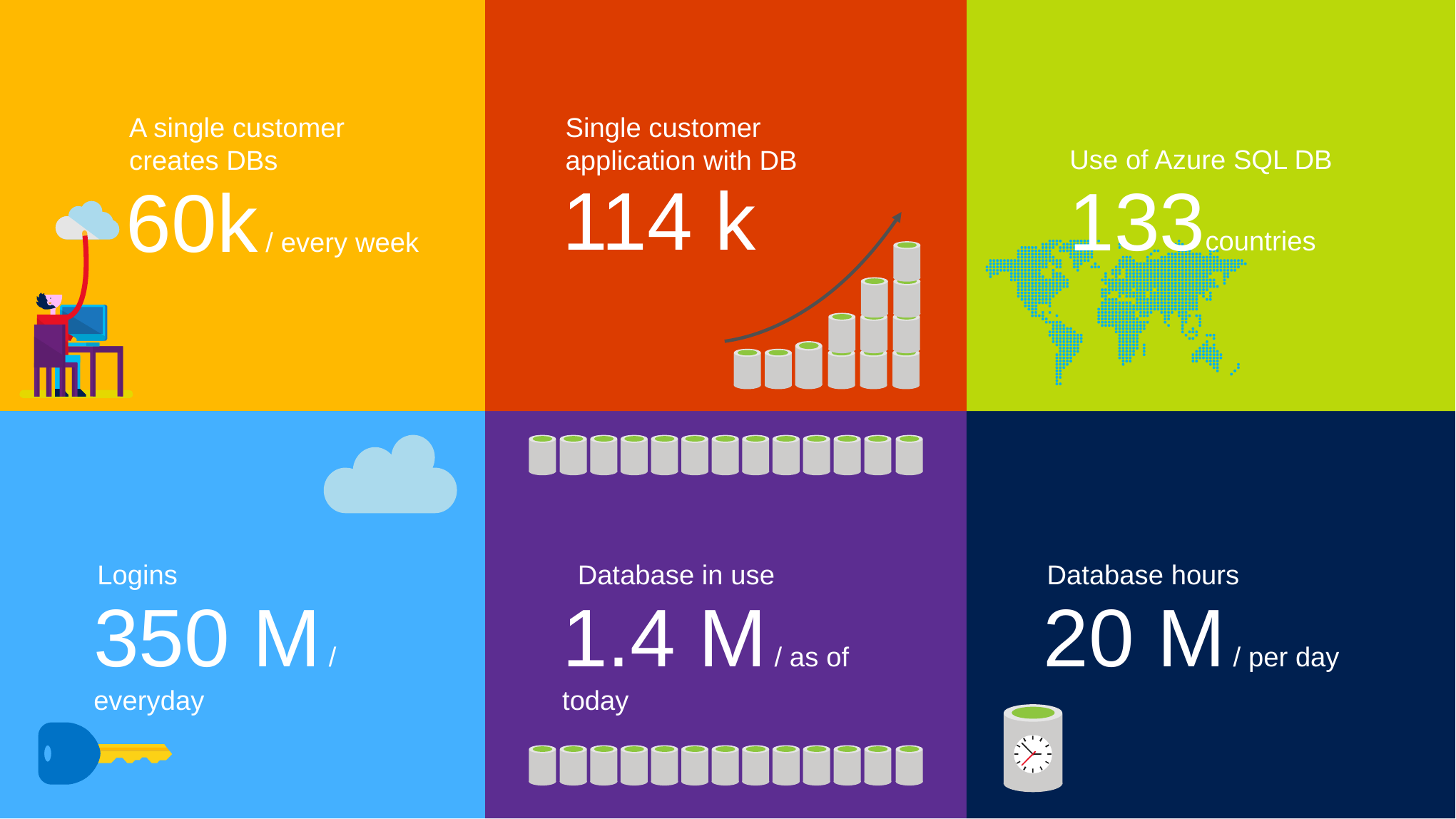

A single customer creates DBs
Single customer application with DB
Use of Azure SQL DB
114 k
133countries
60k / every week

Logins
Database in use
Database hours
350 M / everyday
1.4 M / as of today
20 M / per day